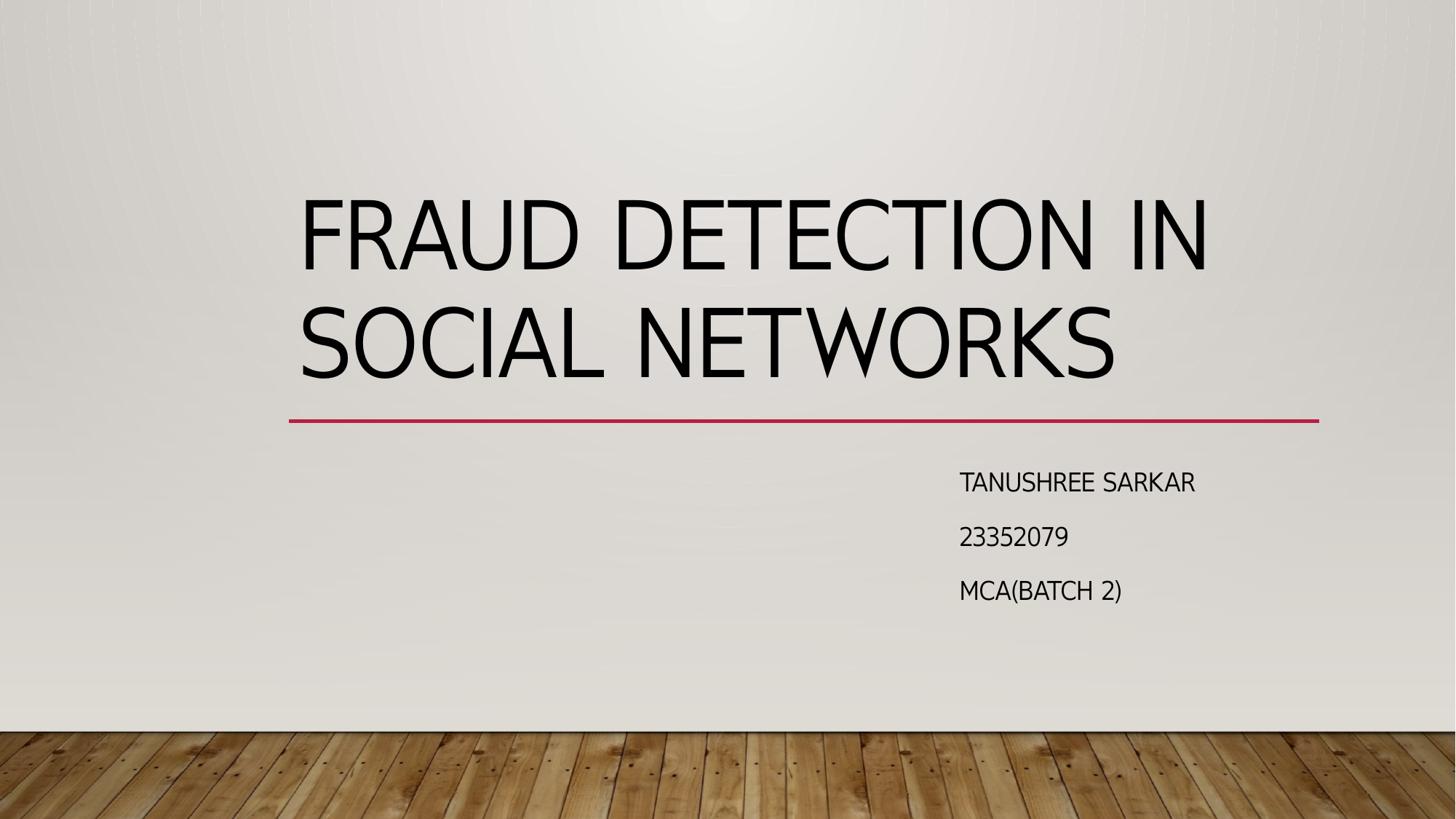

# Fraud Detection in Social networks
Tanushree Sarkar
23352079
MCA(Batch 2)